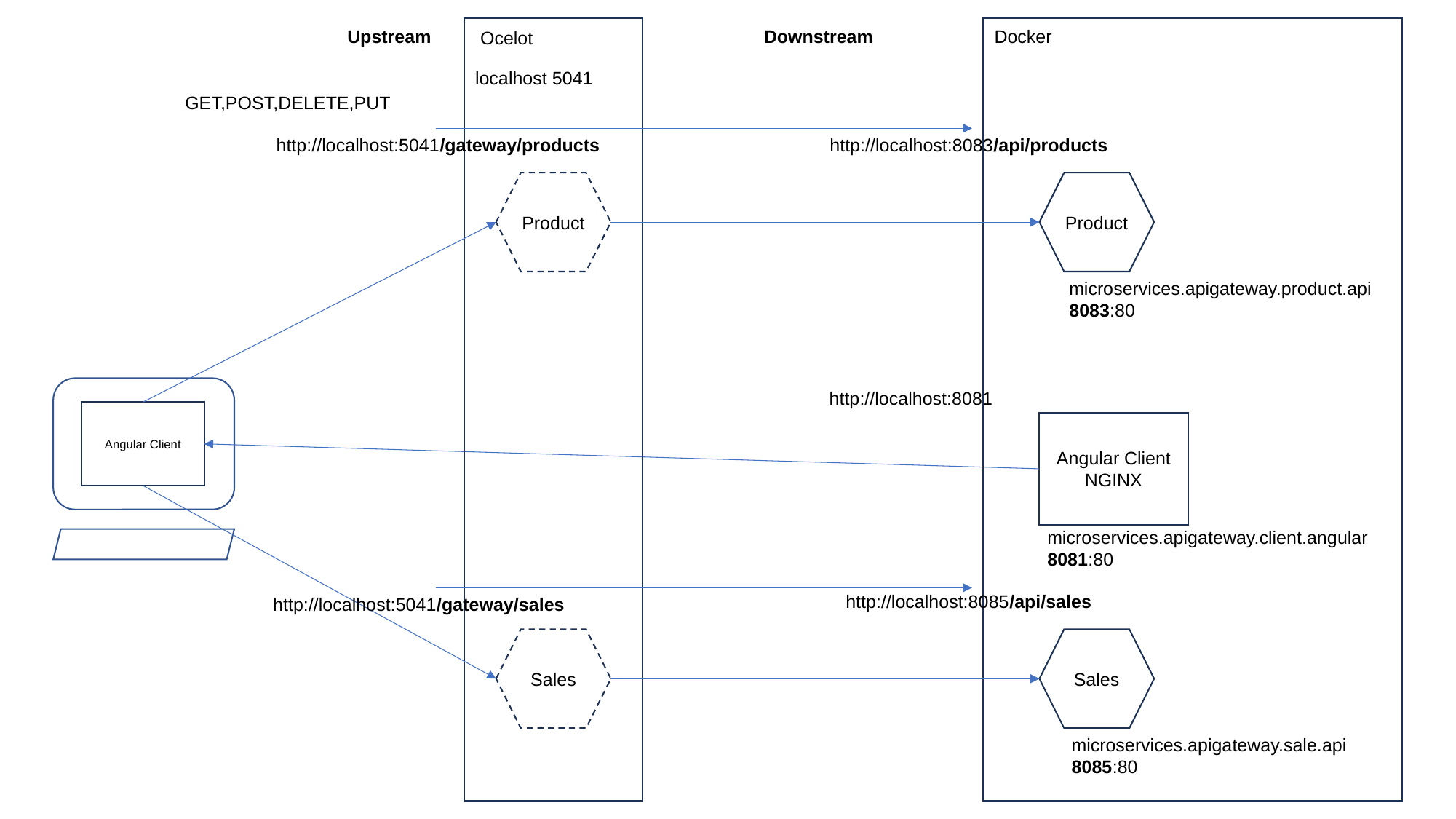

Upstream
Downstream
Docker
Ocelot
localhost 5041
GET,POST,DELETE,PUT
http://localhost:8083/api/products
http://localhost:5041/gateway/products
Product
Product
microservices.apigateway.product.api
8083:80

Angular Client

http://localhost:8081
Angular Client
NGINX
microservices.apigateway.client.angular
8081:80
http://localhost:8085/api/sales
http://localhost:5041/gateway/sales
Sales
Sales
microservices.apigateway.sale.api
8085:80